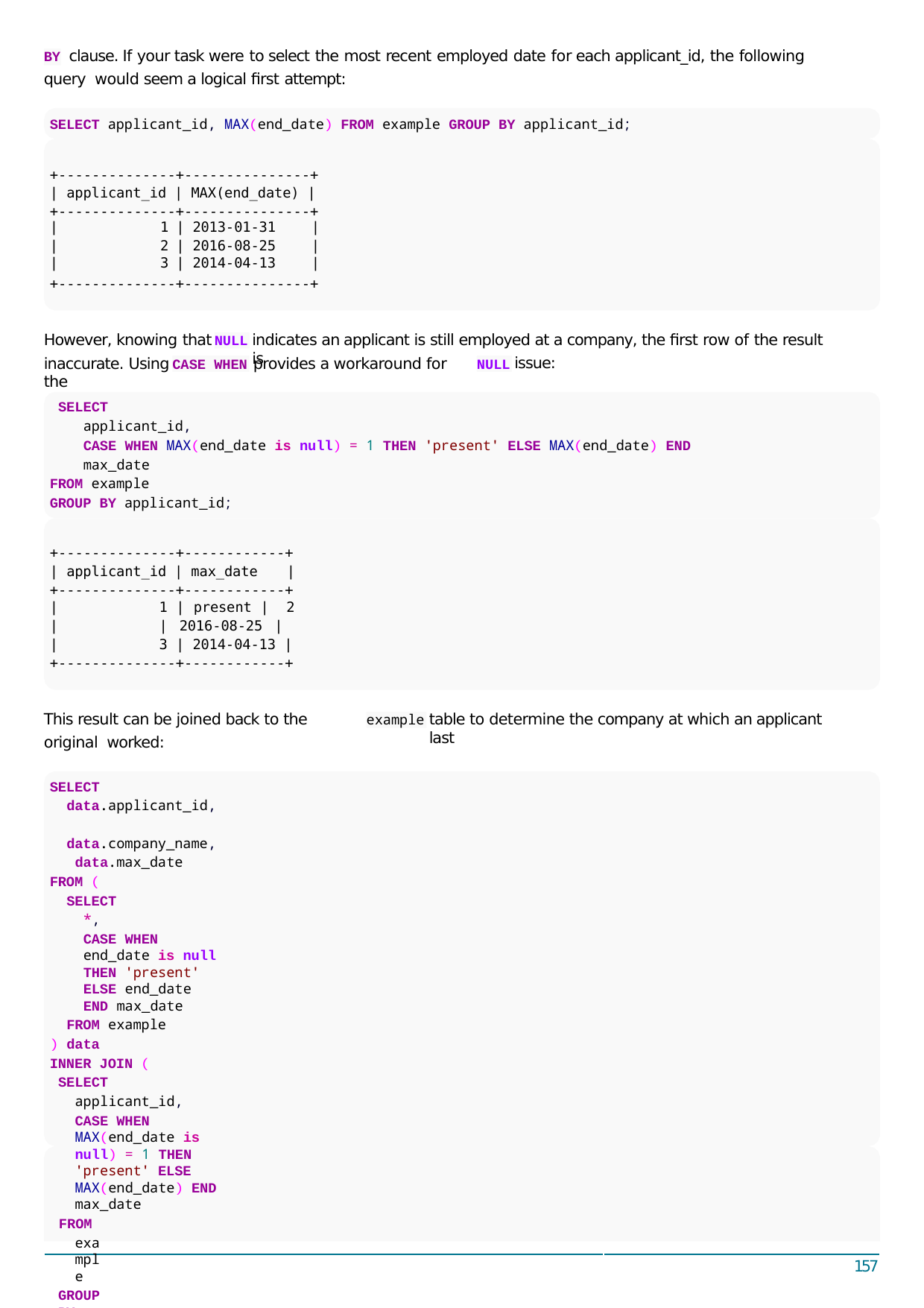

BY clause. If your task were to select the most recent employed date for each applicant_id, the following query  would seem a logical ﬁrst attempt:

SELECT applicant_id, MAX(end_date) FROM example GROUP BY applicant_id;

+--------------+---------------+
| applicant_id | MAX(end_date) |
+--------------+---------------+

| | | 1 | | | 2013-01-31 | | |
| --- | --- | --- | --- | --- |
| | | 2 | | | 2016-08-25 | | |
| | | 3 | | | 2014-04-13 | | |
+--------------+---------------+
However, knowing that
indicates an applicant is still employed at a company, the ﬁrst row of the result is
NULL
inaccurate. Using	provides a workaround for the
issue:
CASE WHEN
NULL

SELECT
applicant_id,
CASE WHEN MAX(end_date is null) = 1 THEN 'present' ELSE MAX(end_date) END
max_date
FROM example
GROUP BY applicant_id;

+--------------+------------+
| applicant_id | max_date	|
+--------------+------------+

|
|
|
1 | present |  2 | 2016-08-25 |  3 | 2014-04-13 |
+--------------+------------+
This result can be joined back to the original  worked:
table to determine the company at which an applicant last
example

SELECT
data.applicant_id,  data.company_name,  data.max_date
FROM (
SELECT
*,
CASE WHEN end_date is null THEN 'present' ELSE end_date END max_date
FROM example
) data
INNER JOIN (
SELECT
applicant_id,
CASE WHEN MAX(end_date is null) = 1 THEN 'present' ELSE MAX(end_date) END max_date
FROM
example
GROUP BY applicant_id
) j
ON data.applicant_id = j.applicant_id AND data.max_date = j.max_date;

+--------------+-----------------+------------+
| applicant_id | company_name	| max_date	|
+--------------+-----------------+------------+

157